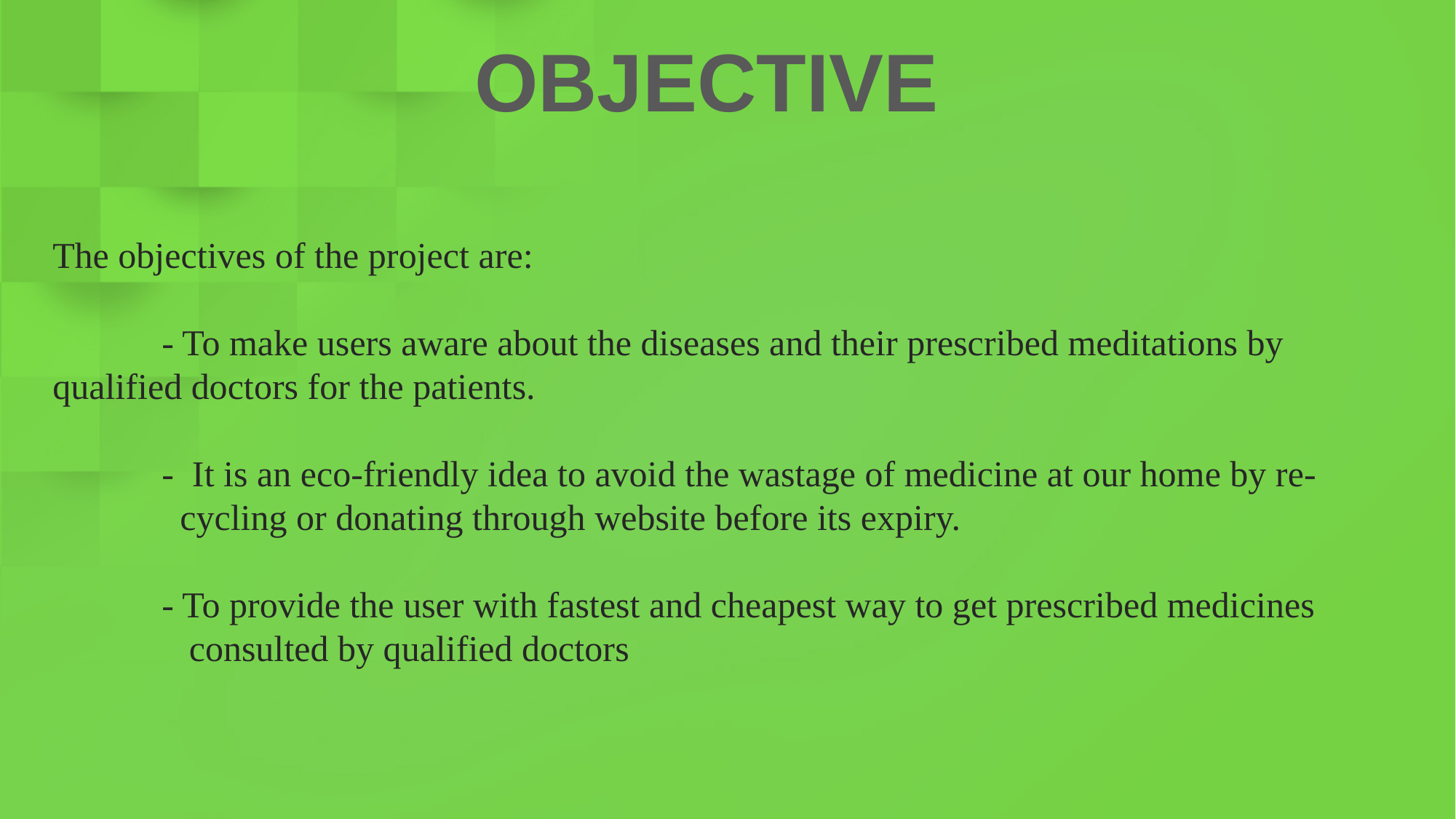

OBJECTIVE

The objectives of the project are:
	- To make users aware about the diseases and their prescribed meditations by 	qualified doctors for the patients.

	-  It is an eco-friendly idea to avoid the wastage of medicine at our home by re-		  cycling or donating through website before its expiry.

	- To provide the user with fastest and cheapest way to get prescribed medicines 	    	   consulted by qualified doctors